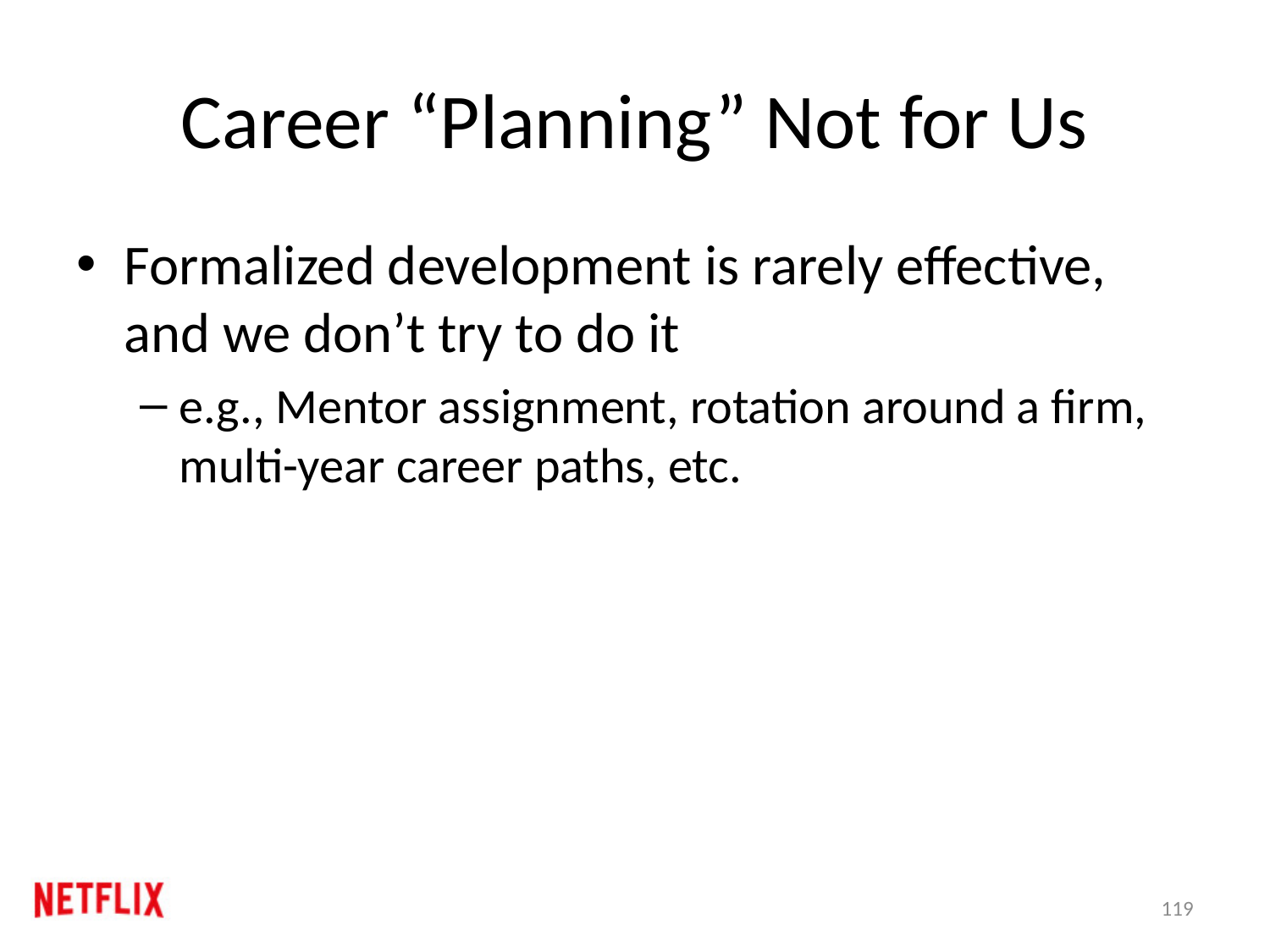

# Career “Planning” Not for Us
Formalized development is rarely effective, and we don’t try to do it
e.g., Mentor assignment, rotation around a firm,  multi-year career paths, etc.
119